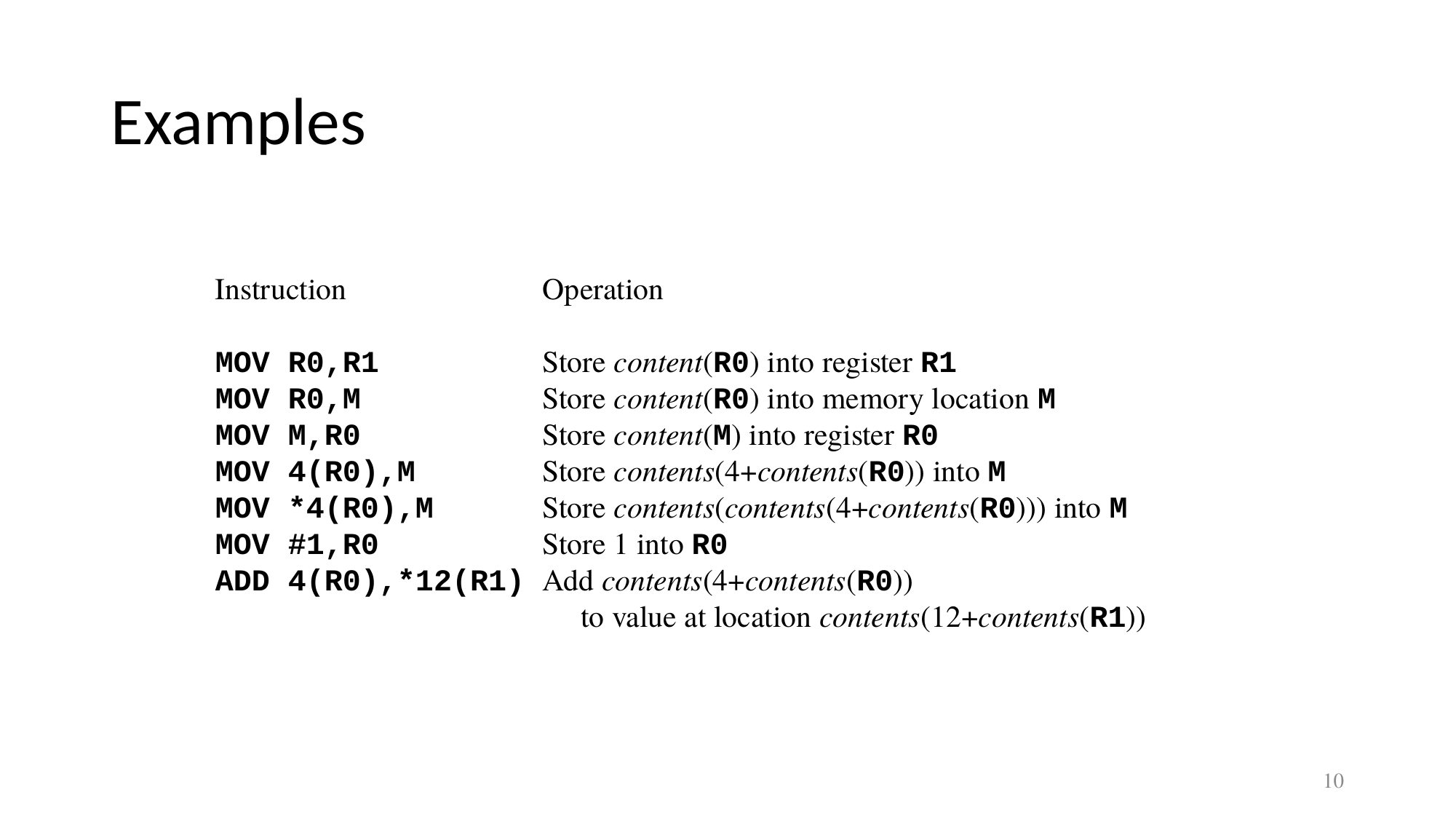

# Examples
Instruction		Operation
MOV R0,R1		Store content(R0) into register R1
MOV R0,M		Store content(R0) into memory location M
MOV M,R0		Store content(M) into register R0
MOV 4(R0),M		Store contents(4+contents(R0)) into M
MOV *4(R0),M	Store contents(contents(4+contents(R0))) into M
MOV #1,R0		Store 1 into R0
ADD 4(R0),*12(R1)	Add contents(4+contents(R0))
			     to value at location contents(12+contents(R1))
10